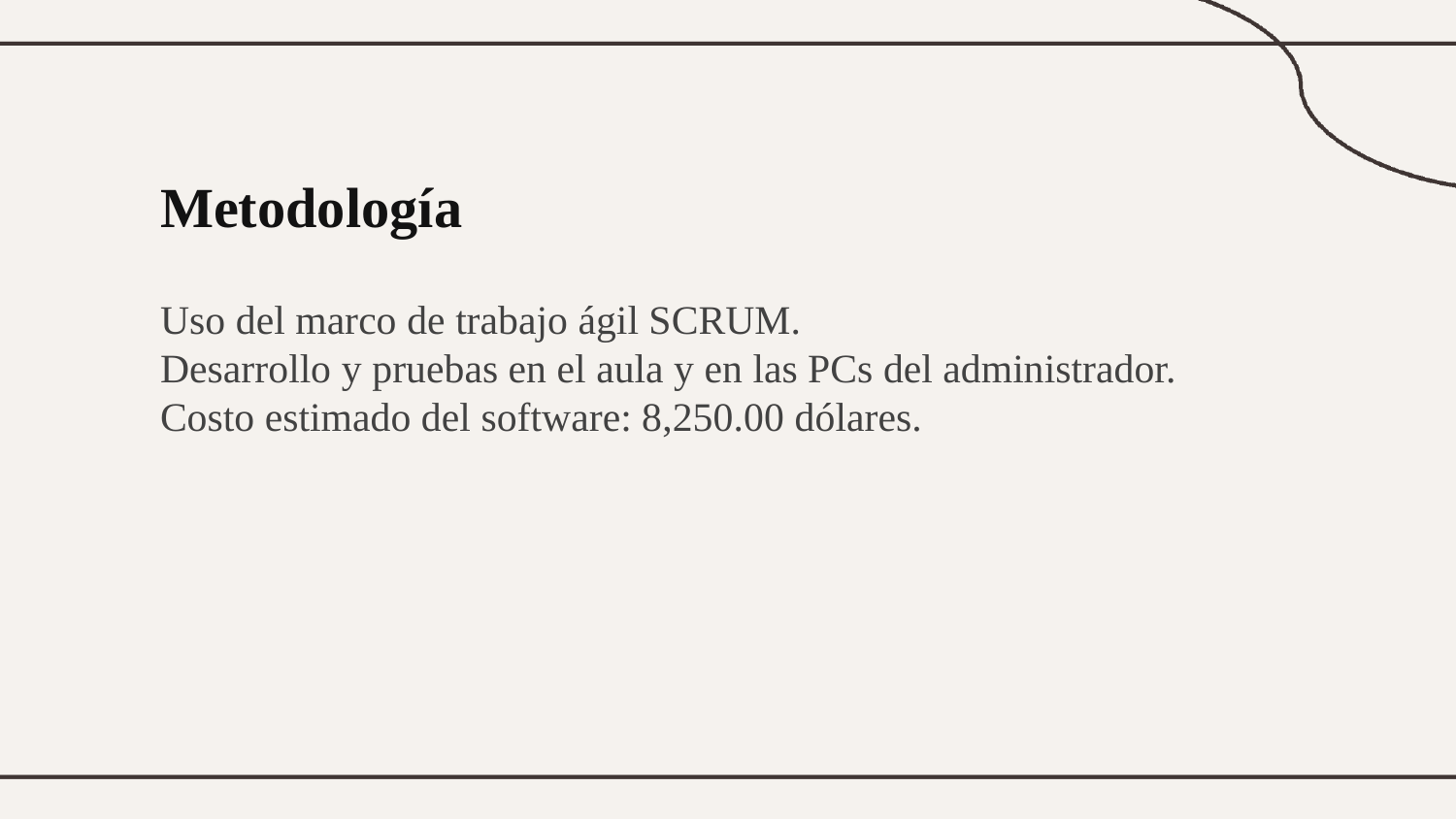

Metodología
Uso del marco de trabajo ágil SCRUM.
Desarrollo y pruebas en el aula y en las PCs del administrador.
Costo estimado del software: 8,250.00 dólares.